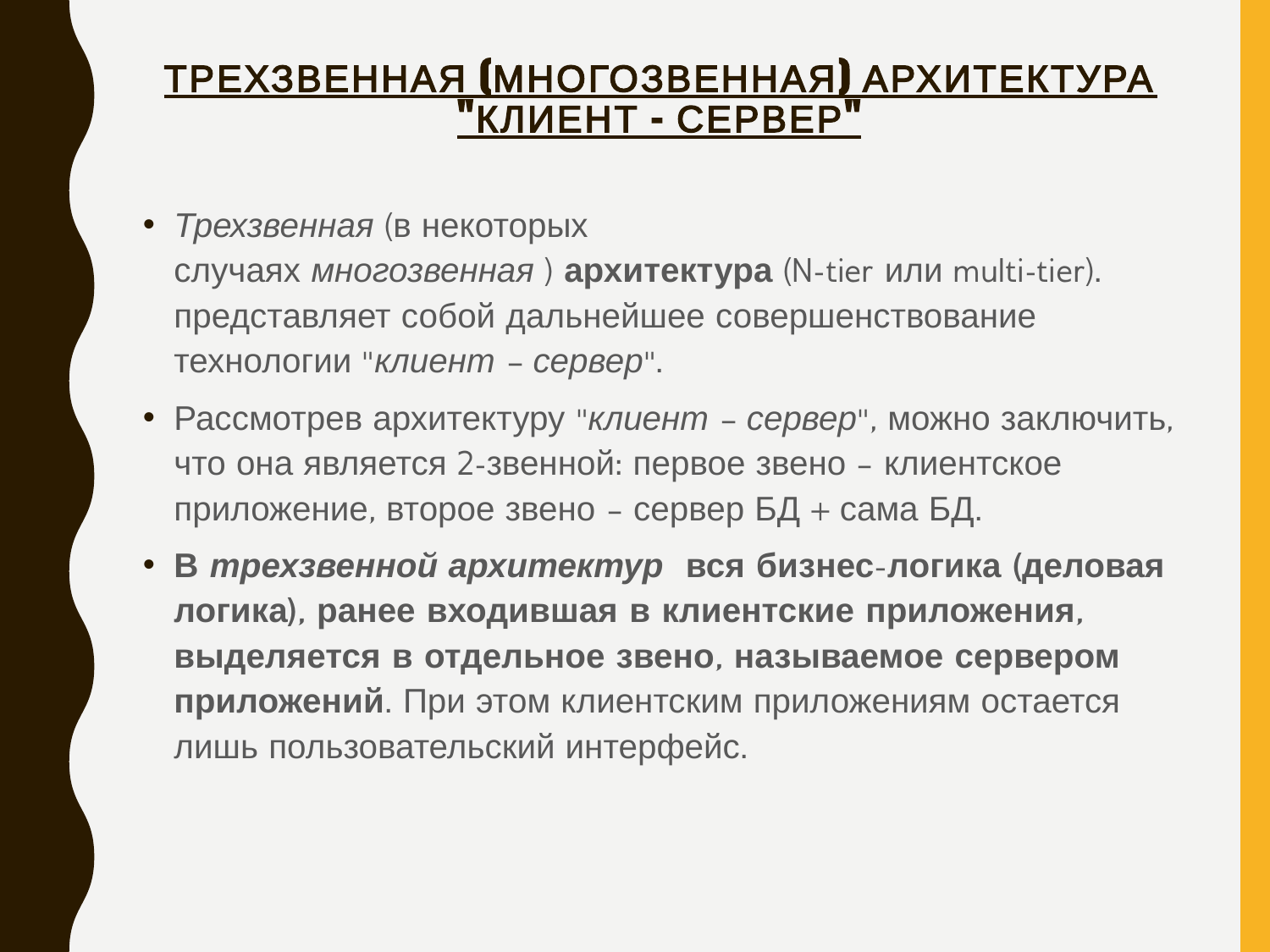

# Трехзвенная (многозвенная) архитектура "клиент – сервер"
Трехзвенная (в некоторых случаях многозвенная ) архитектура (N-tier или multi-tier). представляет собой дальнейшее совершенствование технологии "клиент – сервер".
Рассмотрев архитектуру "клиент – сервер", можно заключить, что она является 2-звенной: первое звено – клиентское приложение, второе звено – сервер БД + сама БД.
В трехзвенной архитектур  вся бизнес-логика (деловая логика), ранее входившая в клиентские приложения, выделяется в отдельное звено, называемое сервером приложений. При этом клиентским приложениям остается лишь пользовательский интерфейс.